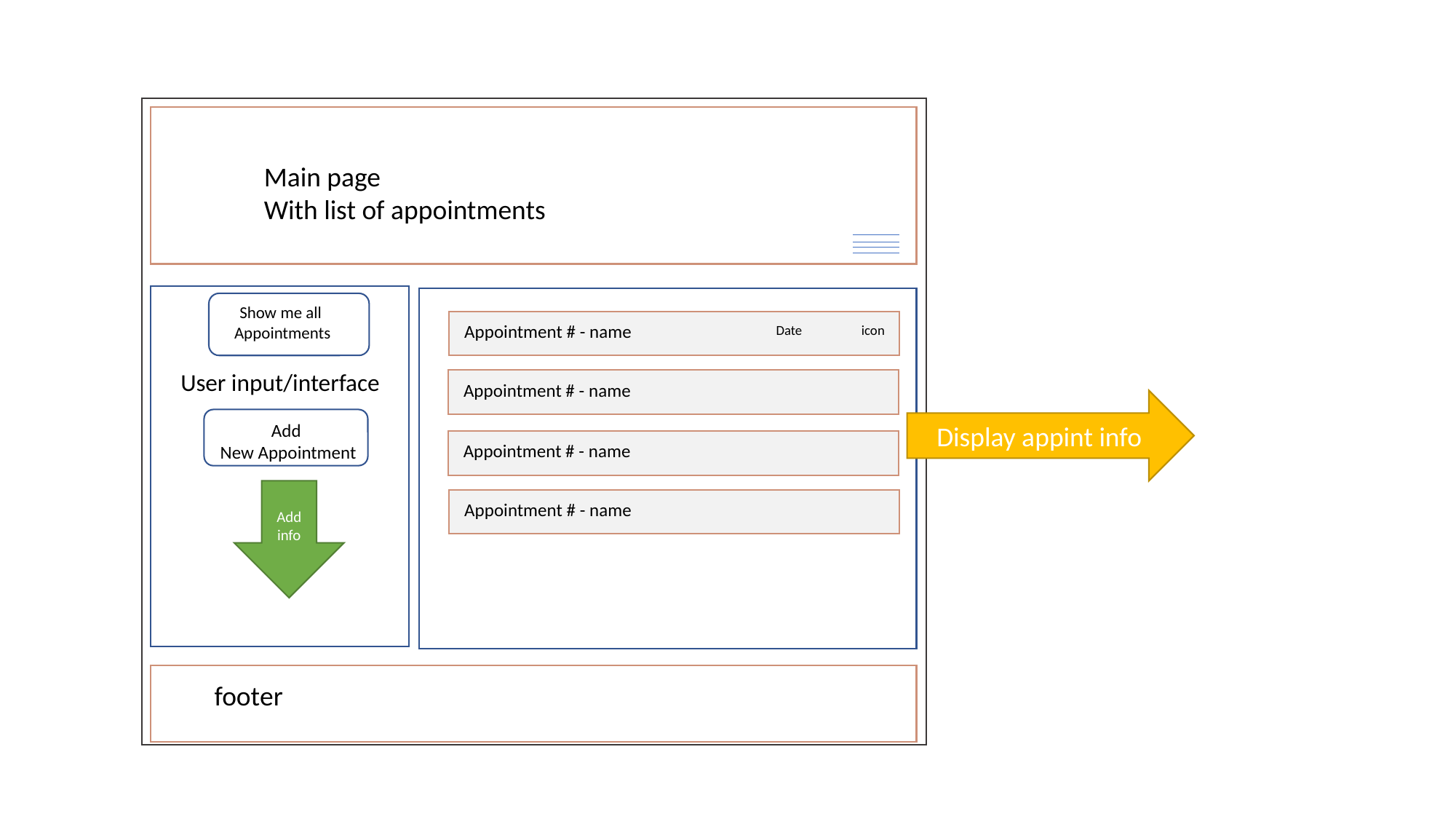

Main page
With list of appointments

Show me all
Appointments

Appointment # - name
Date	icon
User input/interface

Appointment # - name
Display appint info

Add
New Appointment

Appointment # - name
Add info

Appointment # - name

footer